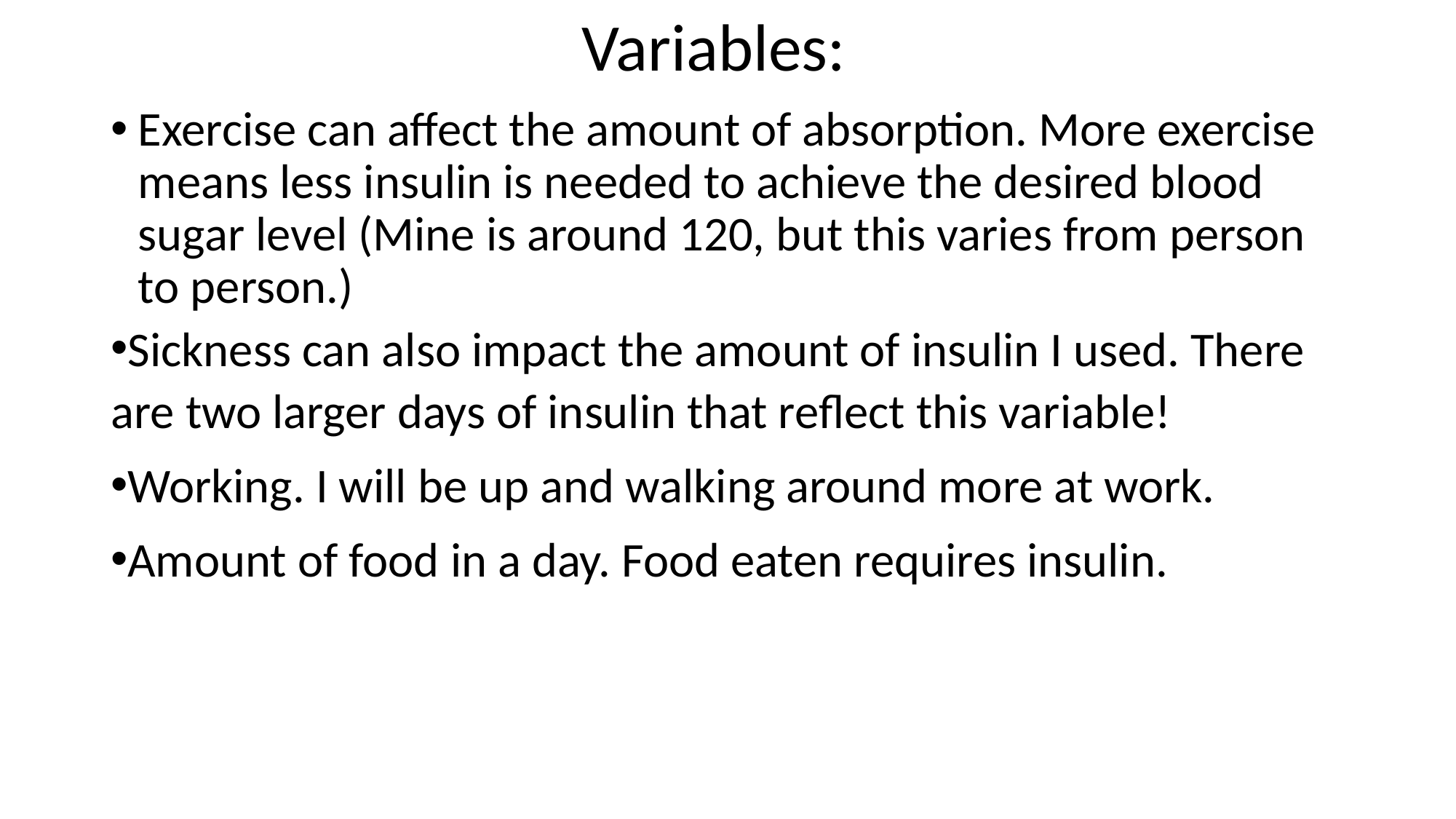

# Variables:
Exercise can affect the amount of absorption. More exercise means less insulin is needed to achieve the desired blood sugar level (Mine is around 120, but this varies from person to person.)
Sickness can also impact the amount of insulin I used. There are two larger days of insulin that reflect this variable!
Working. I will be up and walking around more at work.
Amount of food in a day. Food eaten requires insulin.